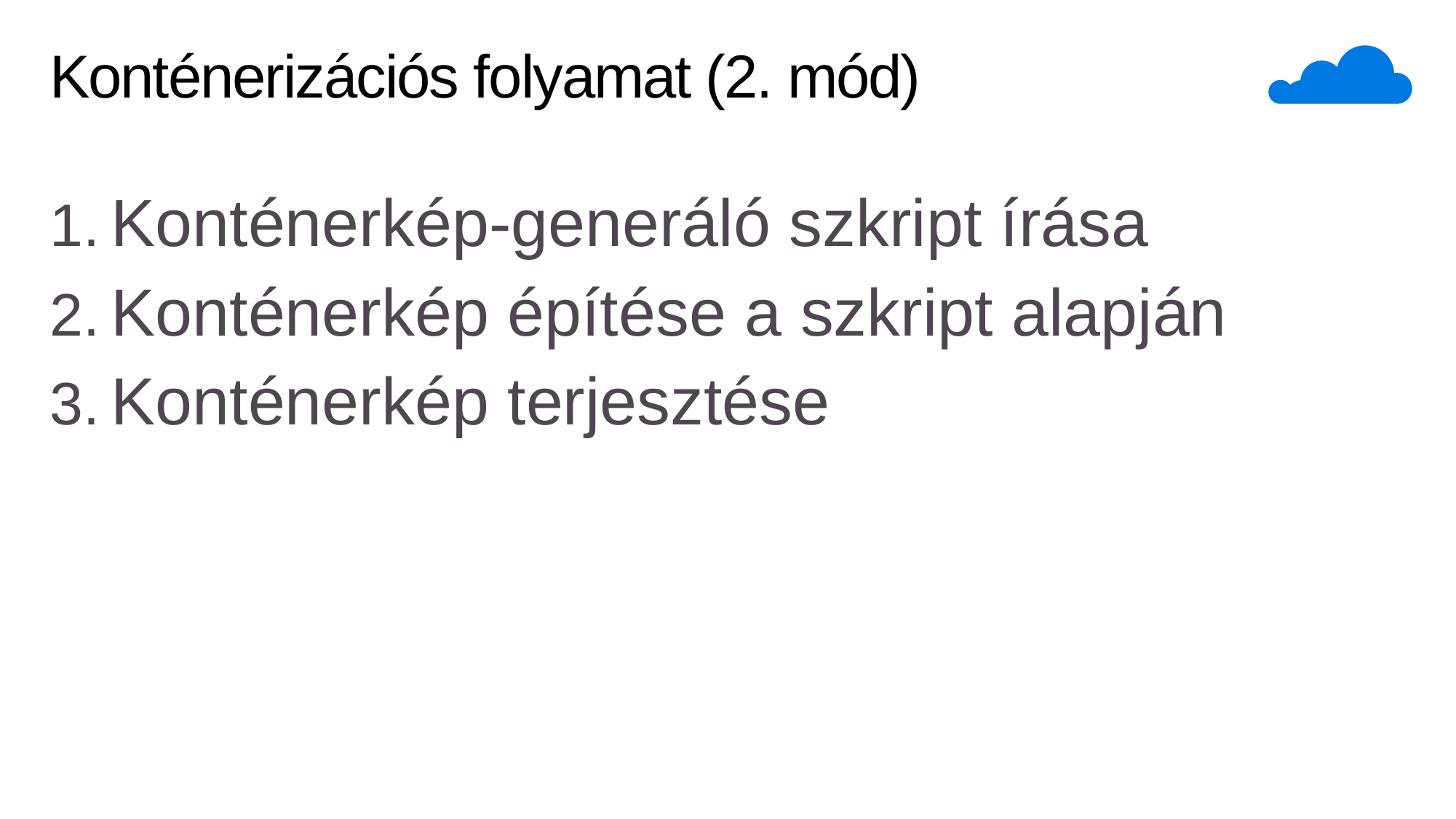

# Konténerizációs folyamat (2. mód)
Konténerkép-generáló szkript írása
Konténerkép építése a szkript alapján
Konténerkép terjesztése